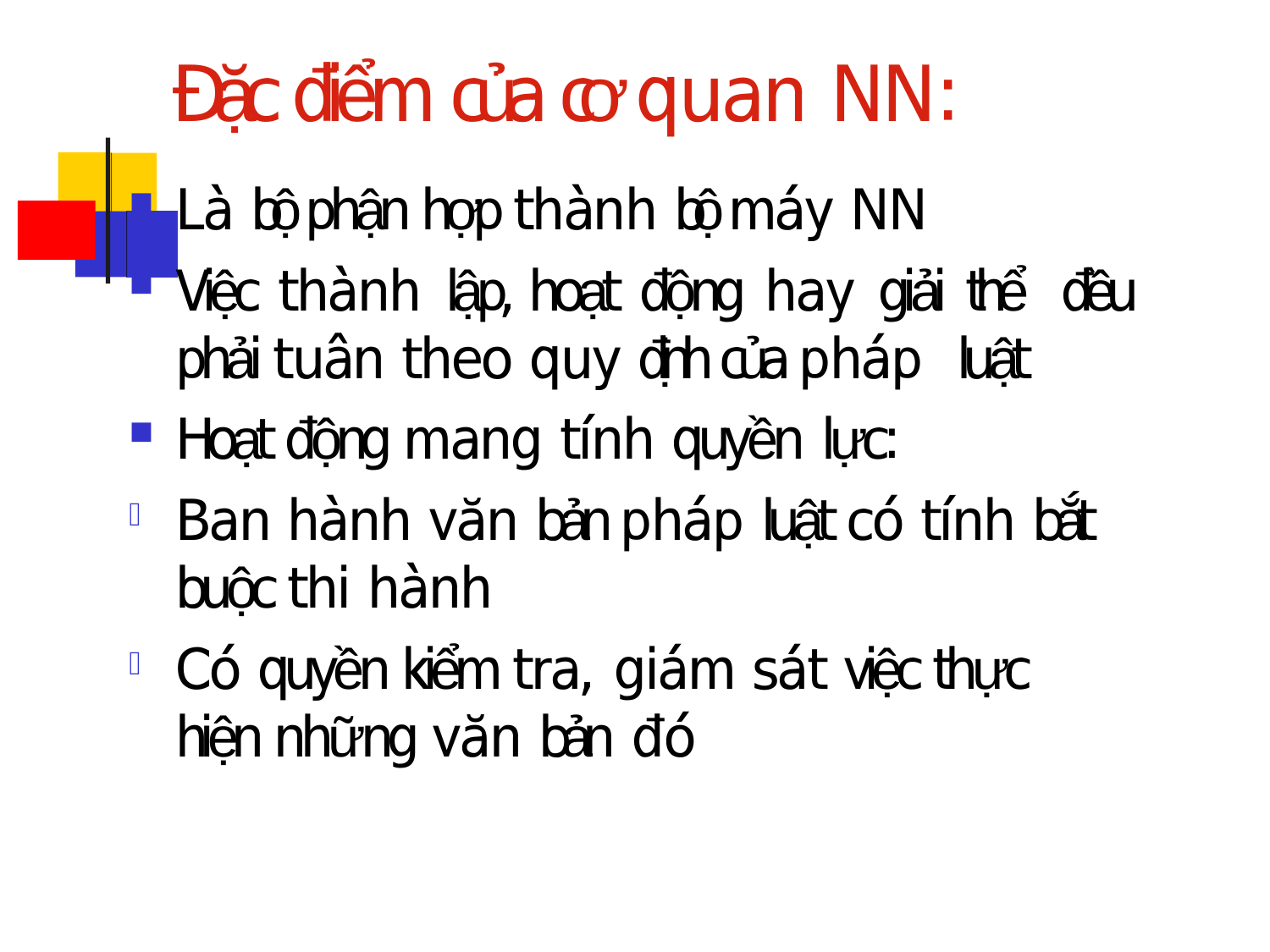

# Đặc điểm của cơ quan NN:
Là bộ phận hợp thành bộ máy NN
Việc thành lập, hoạt động hay giải thể  đều phải tuân theo quy định của pháp  luật
Hoạt động mang tính quyền lực:
Ban hành văn bản pháp luật có tính bắt  buộc thi hành
Có quyền kiểm tra, giám sát việc thực  hiện những văn bản đó